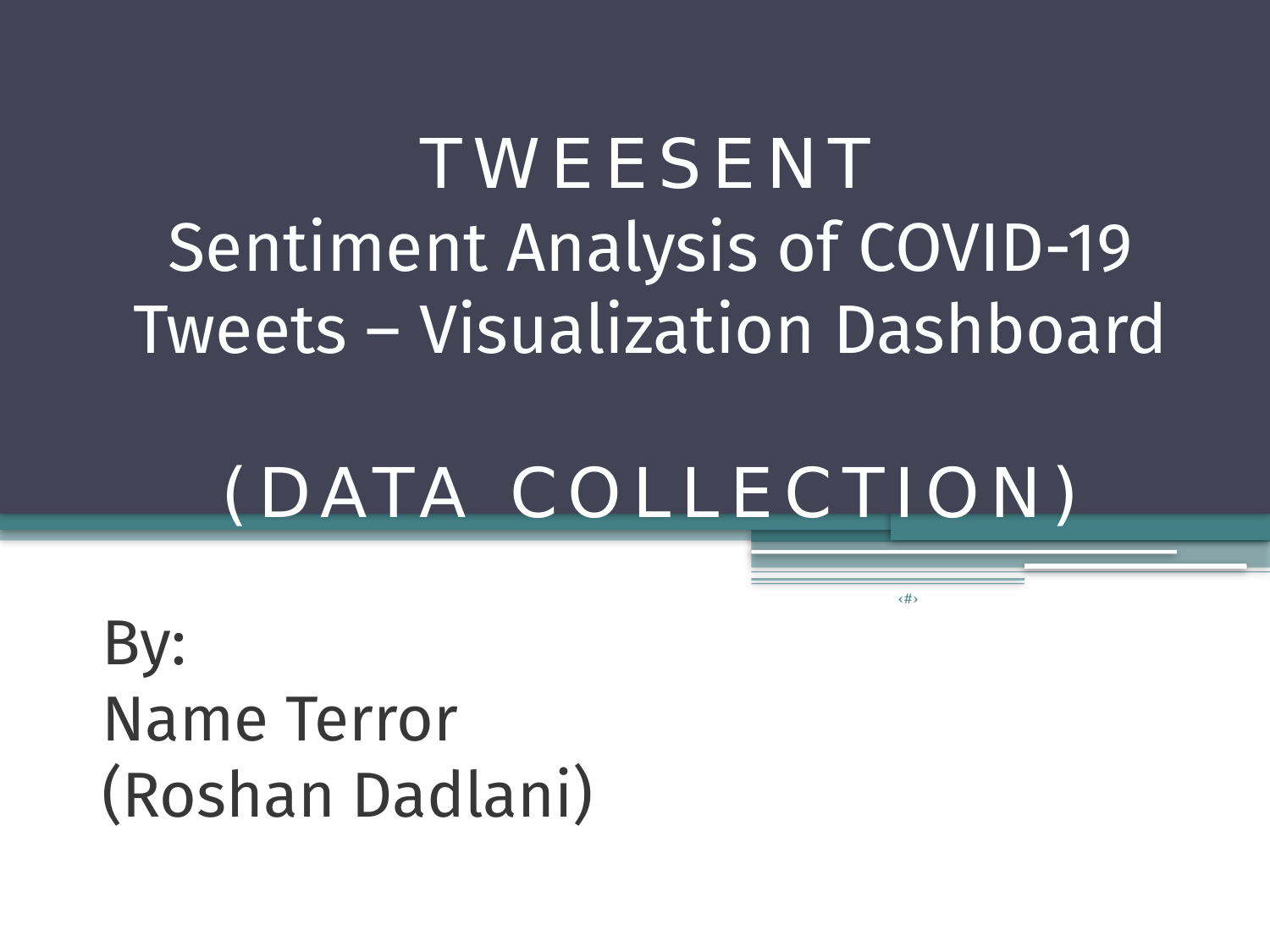

# TWEESENT Sentiment Analysis of COVID-19 Tweets – Visualization Dashboard (DATA COLLECTION)
‹#›
By:
Name Terror
(Roshan Dadlani)